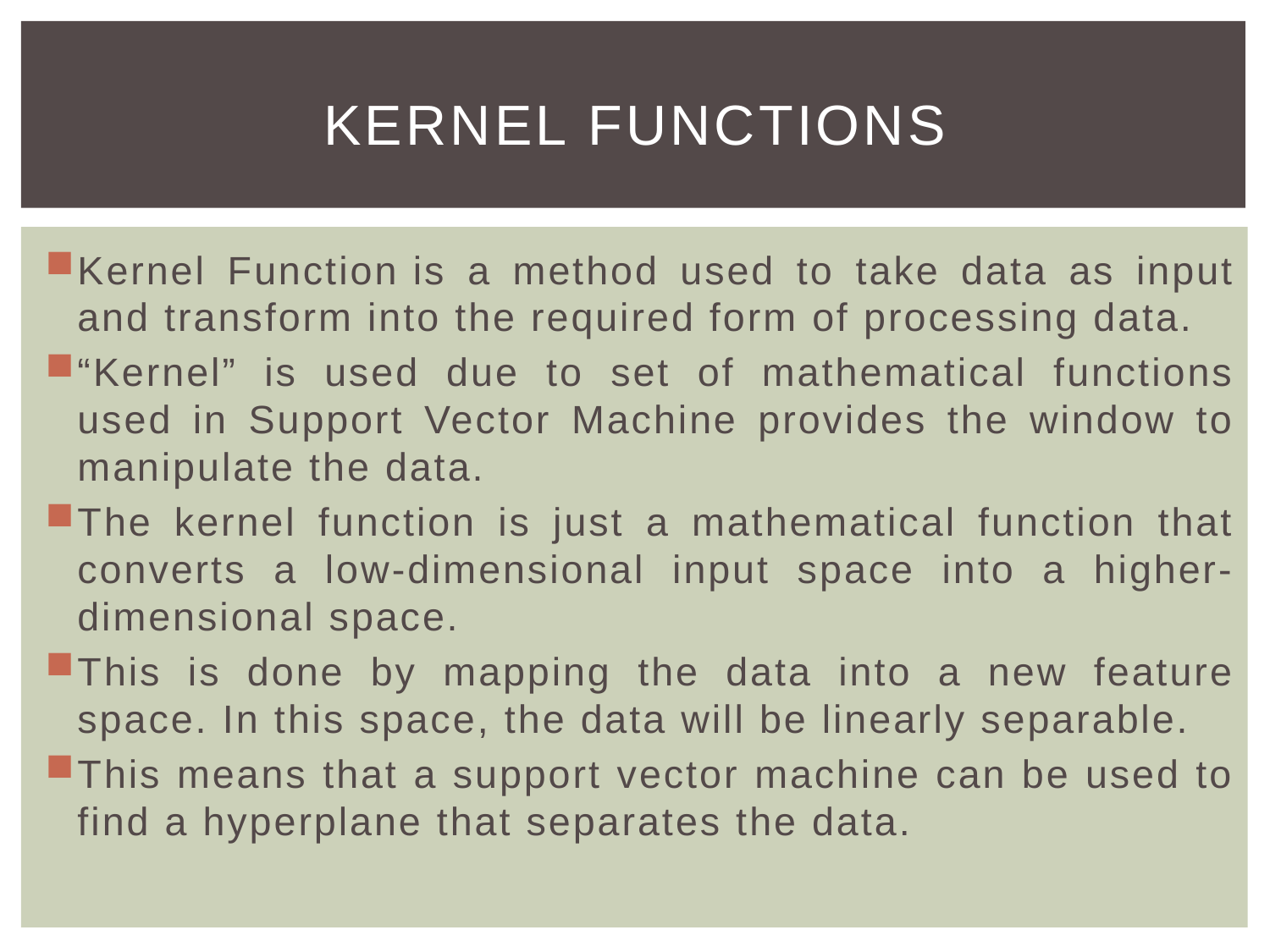

# Kernel Functions
Kernel Function is a method used to take data as input and transform into the required form of processing data.
“Kernel” is used due to set of mathematical functions used in Support Vector Machine provides the window to manipulate the data.
The kernel function is just a mathematical function that converts a low-dimensional input space into a higher-dimensional space.
This is done by mapping the data into a new feature space. In this space, the data will be linearly separable.
This means that a support vector machine can be used to find a hyperplane that separates the data.